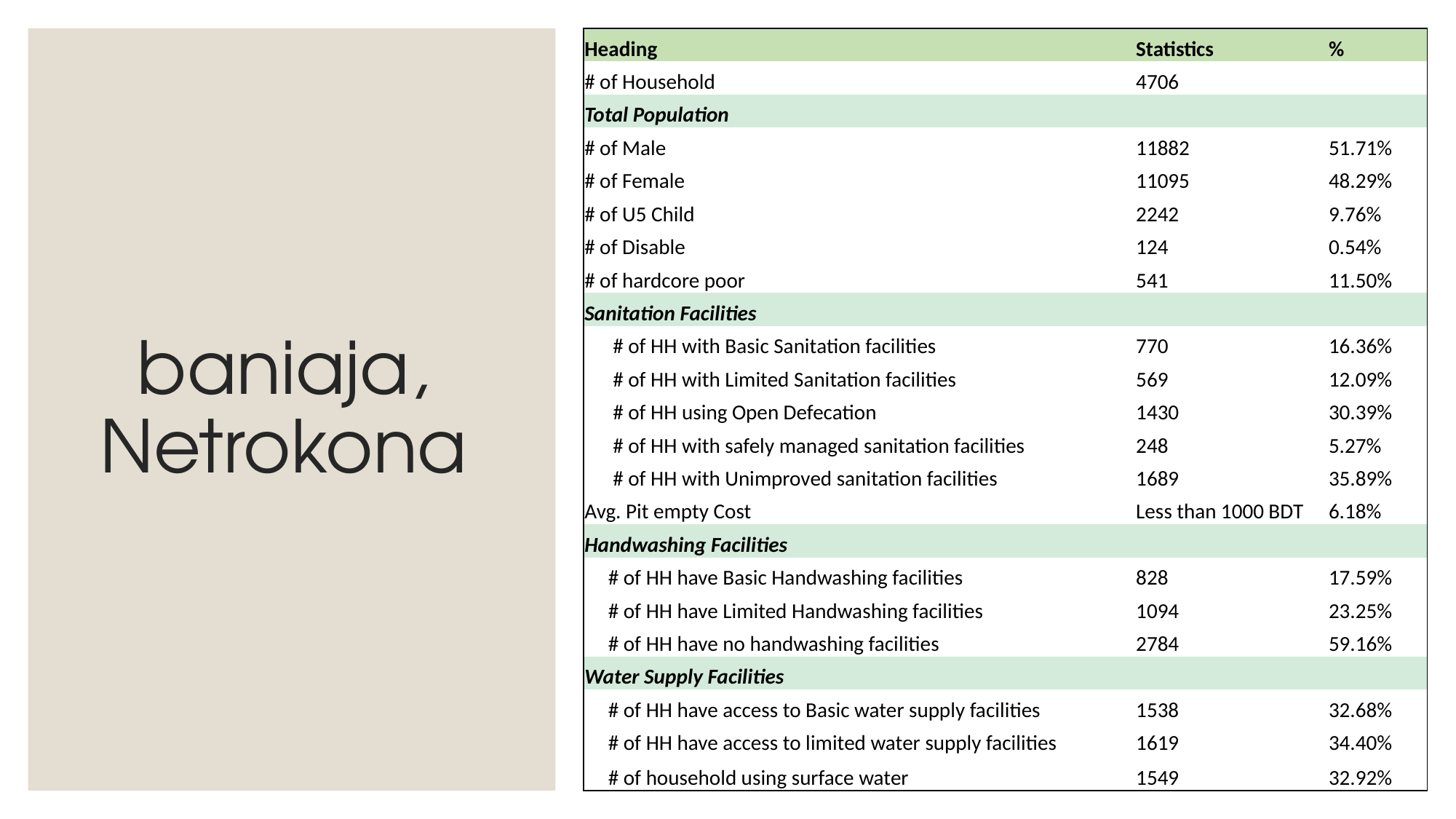

| Heading | Statistics | % |
| --- | --- | --- |
| # of Household | 4706 |  |
| Total Population |  |  |
| # of Male | 11882 | 51.71% |
| # of Female | 11095 | 48.29% |
| # of U5 Child | 2242 | 9.76% |
| # of Disable | 124 | 0.54% |
| # of hardcore poor | 541 | 11.50% |
| Sanitation Facilities |  |  |
| # of HH with Basic Sanitation facilities | 770 | 16.36% |
| # of HH with Limited Sanitation facilities | 569 | 12.09% |
| # of HH using Open Defecation | 1430 | 30.39% |
| # of HH with safely managed sanitation facilities | 248 | 5.27% |
| # of HH with Unimproved sanitation facilities | 1689 | 35.89% |
| Avg. Pit empty Cost | Less than 1000 BDT | 6.18% |
| Handwashing Facilities |  |  |
| # of HH have Basic Handwashing facilities | 828 | 17.59% |
| # of HH have Limited Handwashing facilities | 1094 | 23.25% |
| # of HH have no handwashing facilities | 2784 | 59.16% |
| Water Supply Facilities |  |  |
| # of HH have access to Basic water supply facilities | 1538 | 32.68% |
| # of HH have access to limited water supply facilities | 1619 | 34.40% |
| # of household using surface water | 1549 | 32.92% |
# baniaja, Netrokona